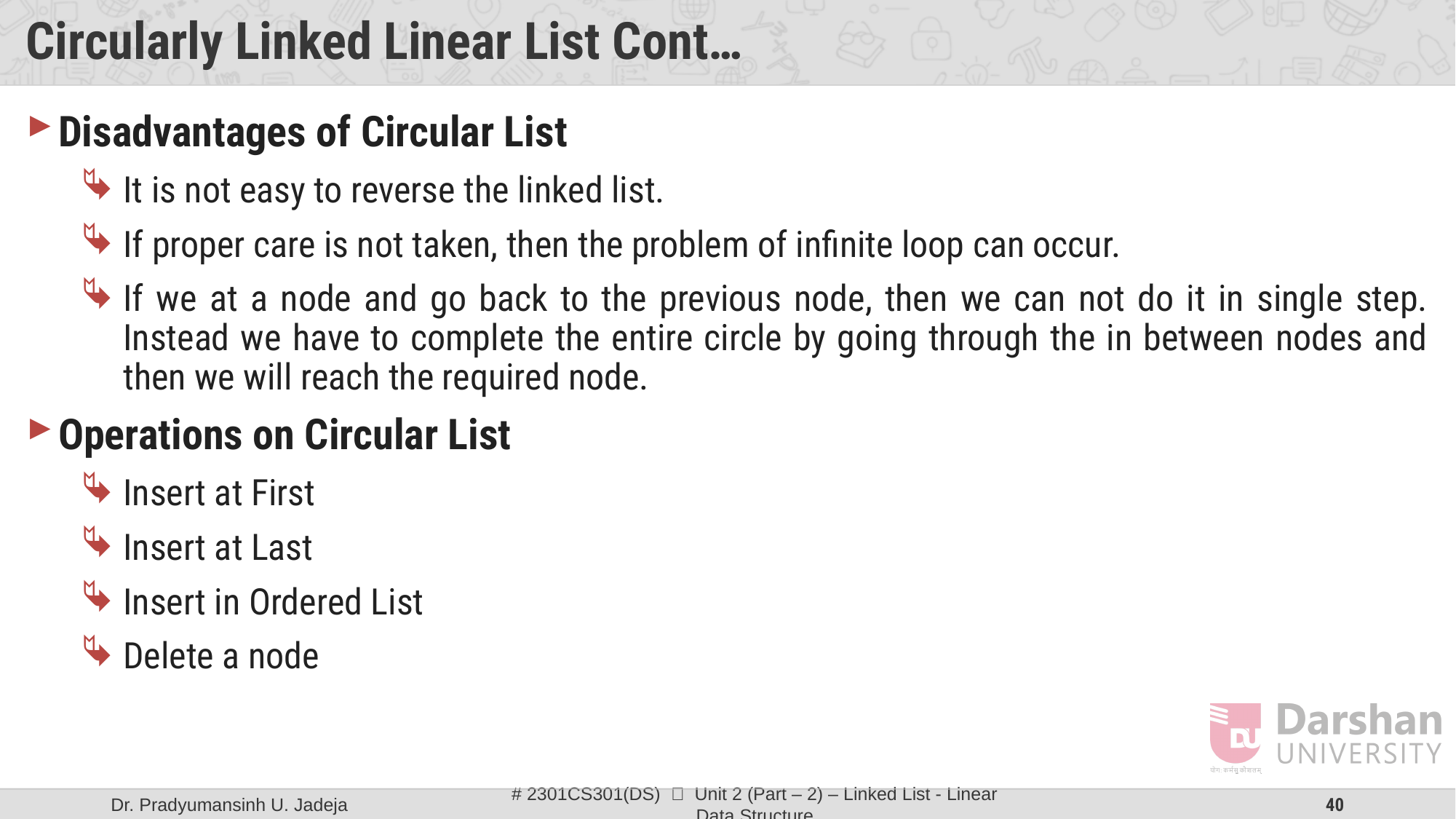

# Circularly Linked Linear List Cont…
Disadvantages of Circular List
It is not easy to reverse the linked list.
If proper care is not taken, then the problem of infinite loop can occur.
If we at a node and go back to the previous node, then we can not do it in single step. Instead we have to complete the entire circle by going through the in between nodes and then we will reach the required node.
Operations on Circular List
Insert at First
Insert at Last
Insert in Ordered List
Delete a node